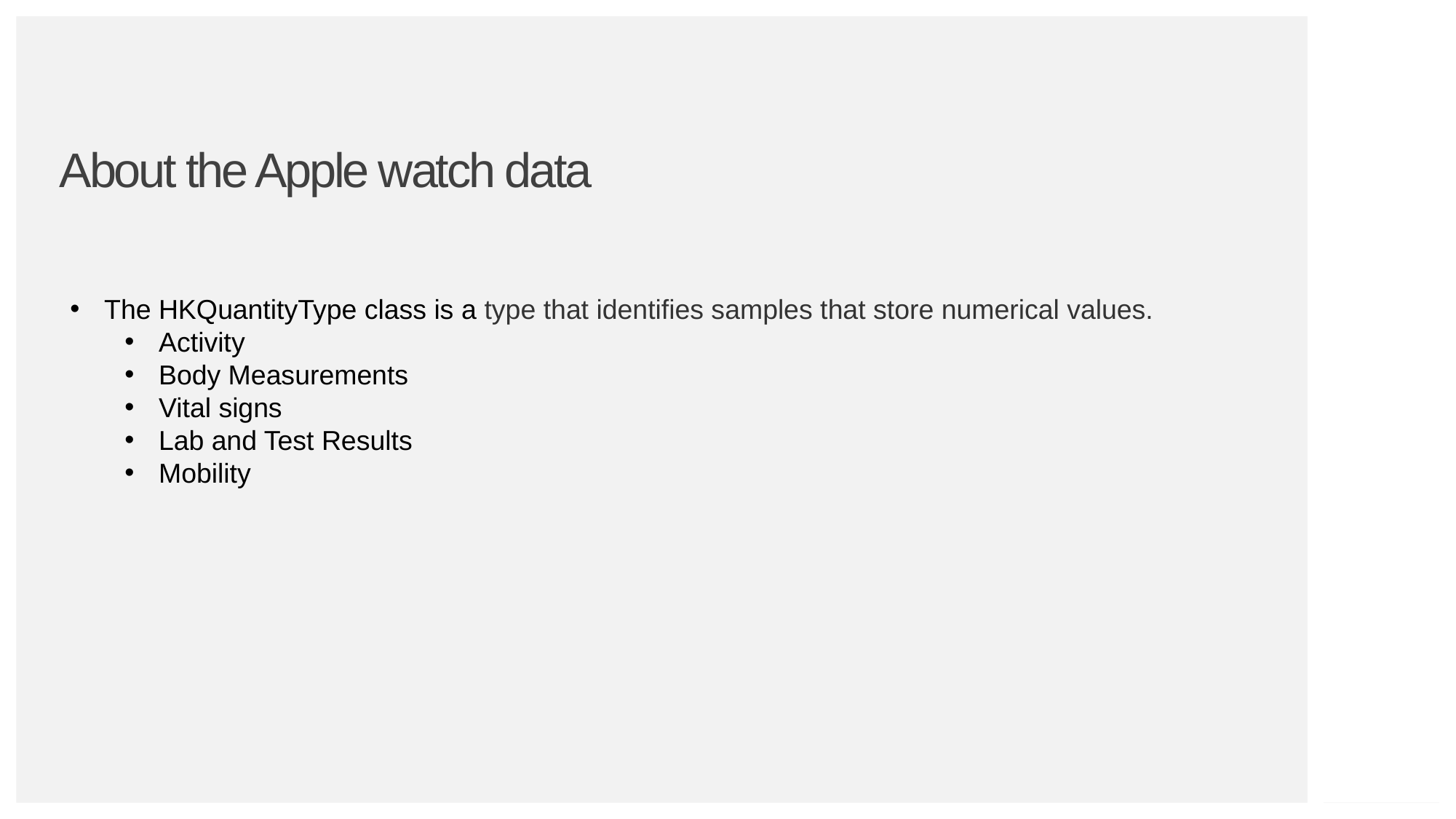

# About the Apple watch data
The HKQuantityType class is a type that identifies samples that store numerical values.
Activity
Body Measurements
Vital signs
Lab and Test Results
Mobility

page 7